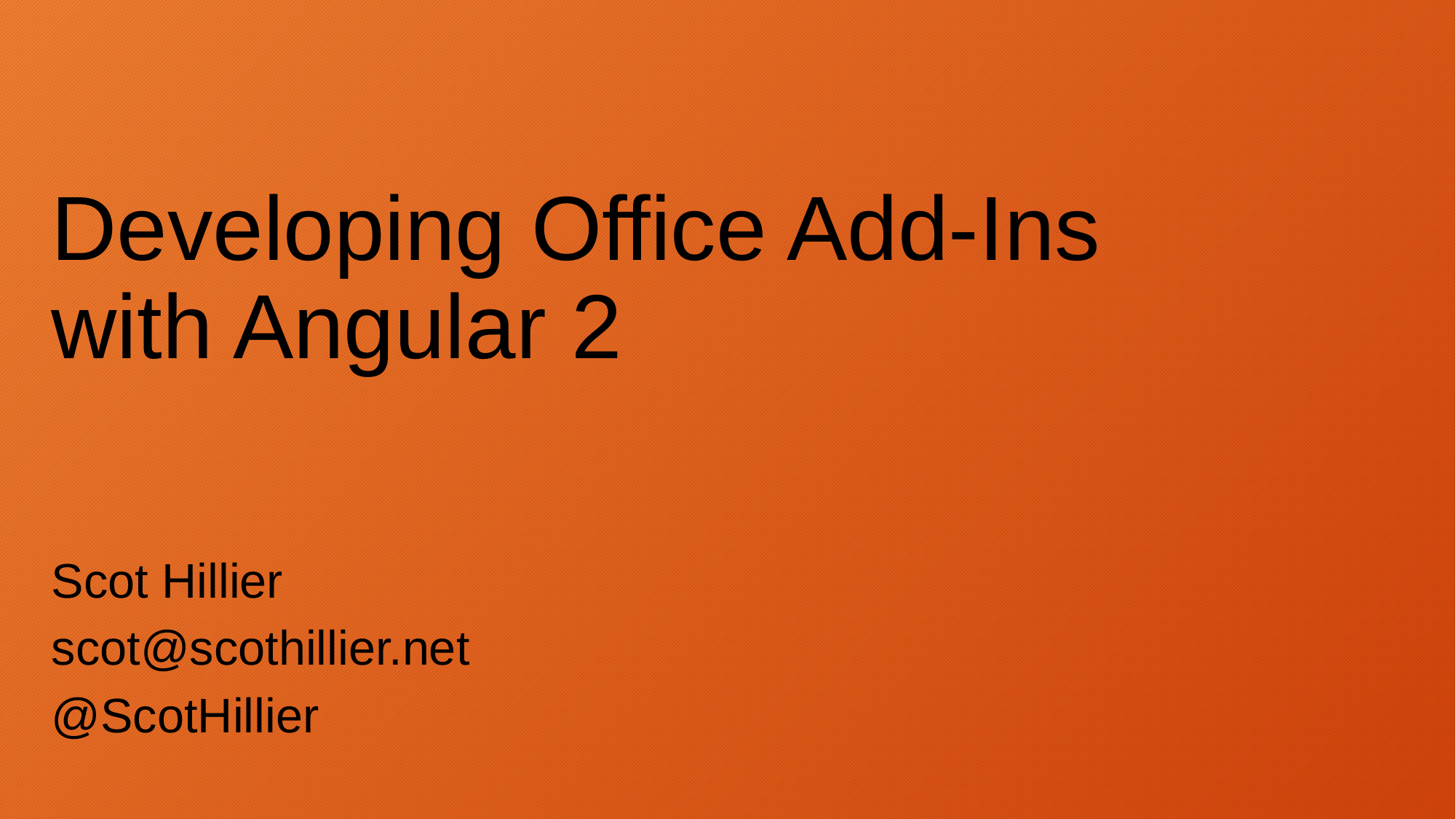

Developing Office Add-Ins
with Angular 2
Scot Hillier
scot@scothillier.net
@ScotHillier